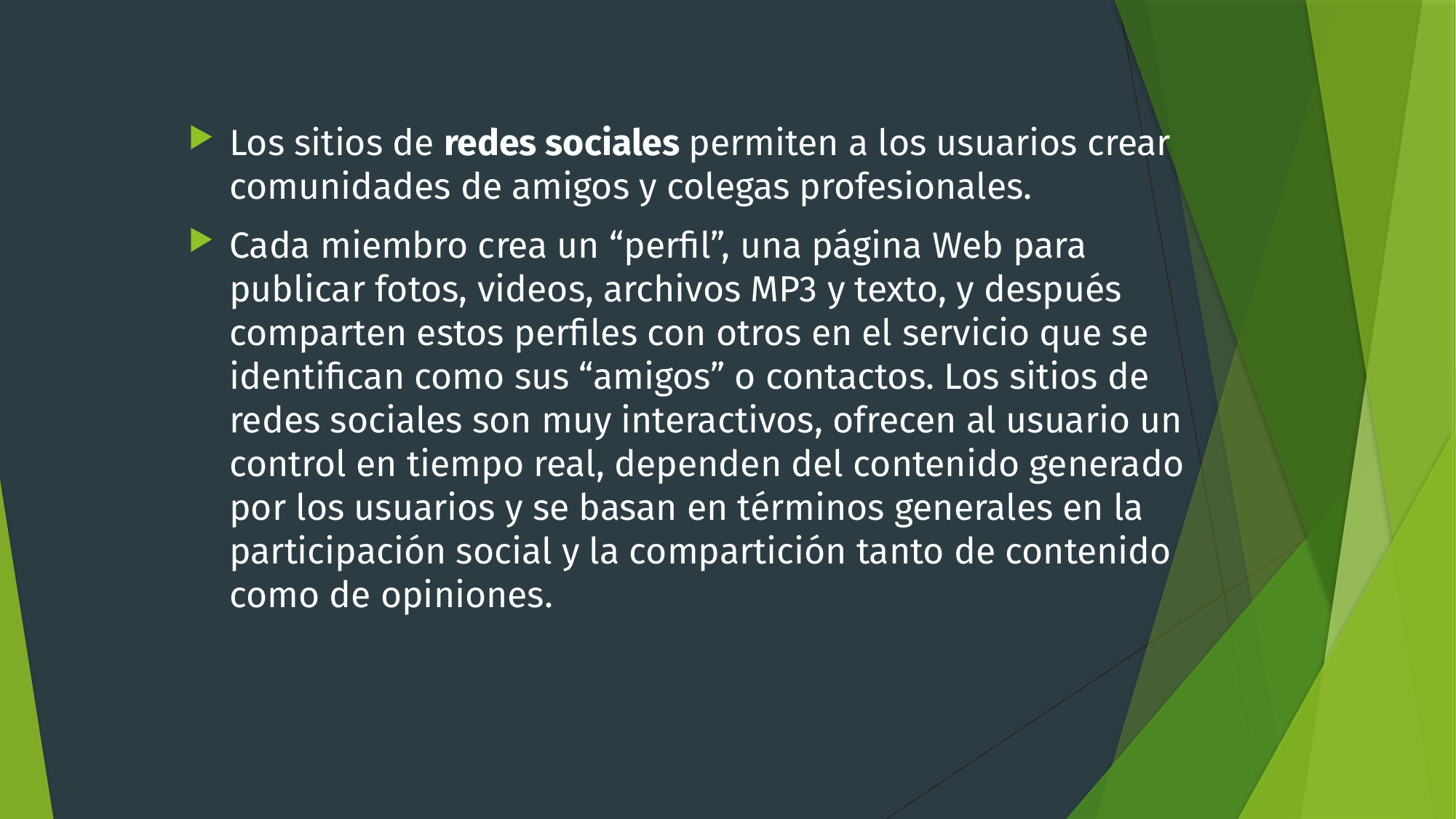

Los sitios de redes sociales permiten a los usuarios crear comunidades de amigos y colegas profesionales.
Cada miembro crea un “perfil”, una página Web para publicar fotos, videos, archivos MP3 y texto, y después comparten estos perfiles con otros en el servicio que se identifican como sus “amigos” o contactos. Los sitios de redes sociales son muy interactivos, ofrecen al usuario un control en tiempo real, dependen del contenido generado por los usuarios y se basan en términos generales en la participación social y la compartición tanto de contenido como de opiniones.